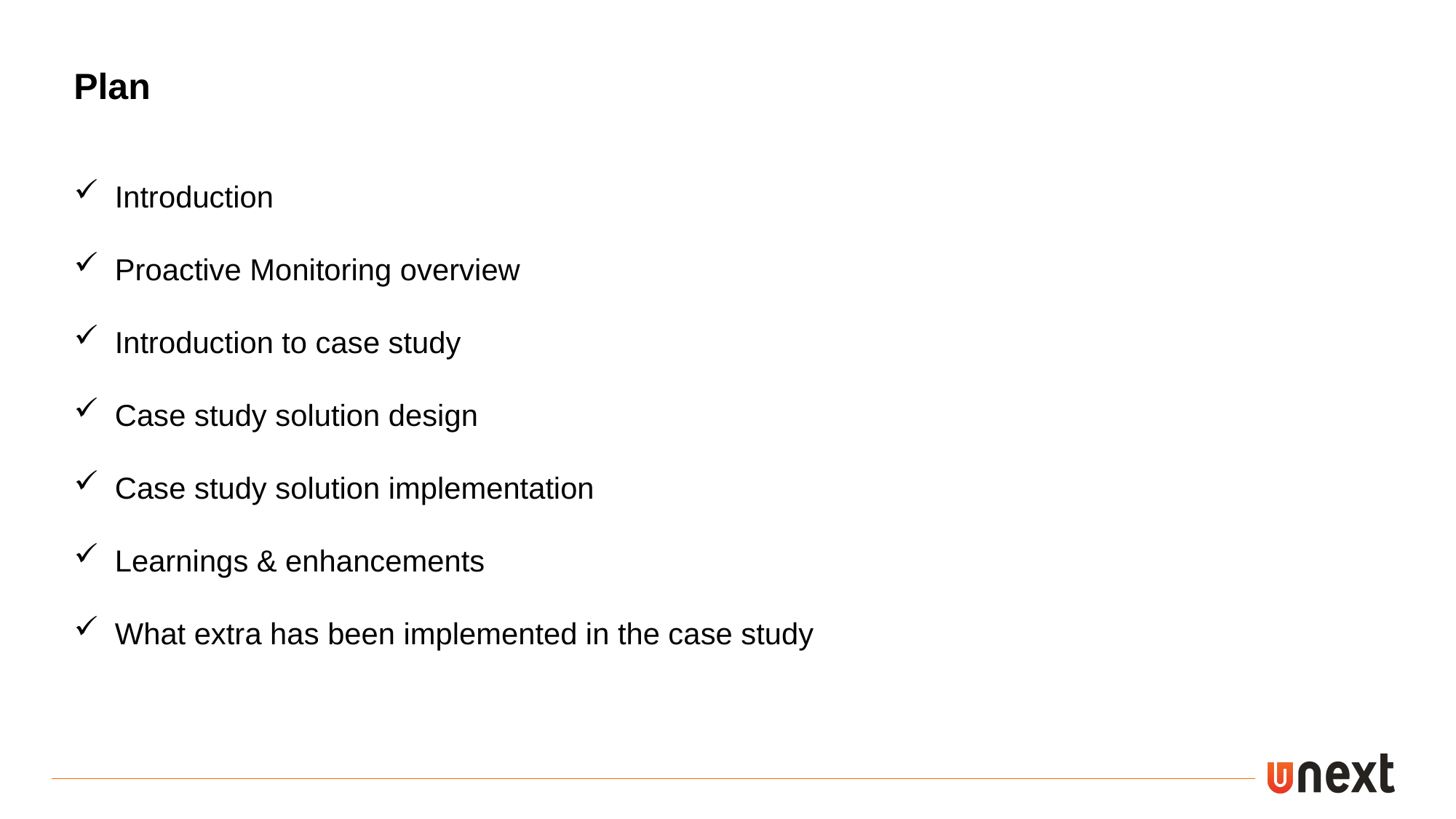

Plan

Introduction

Proactive Monitoring overview

Introduction to case study

Case study solution design

Case study solution implementation

Learnings & enhancements

What extra has been implemented in the case study